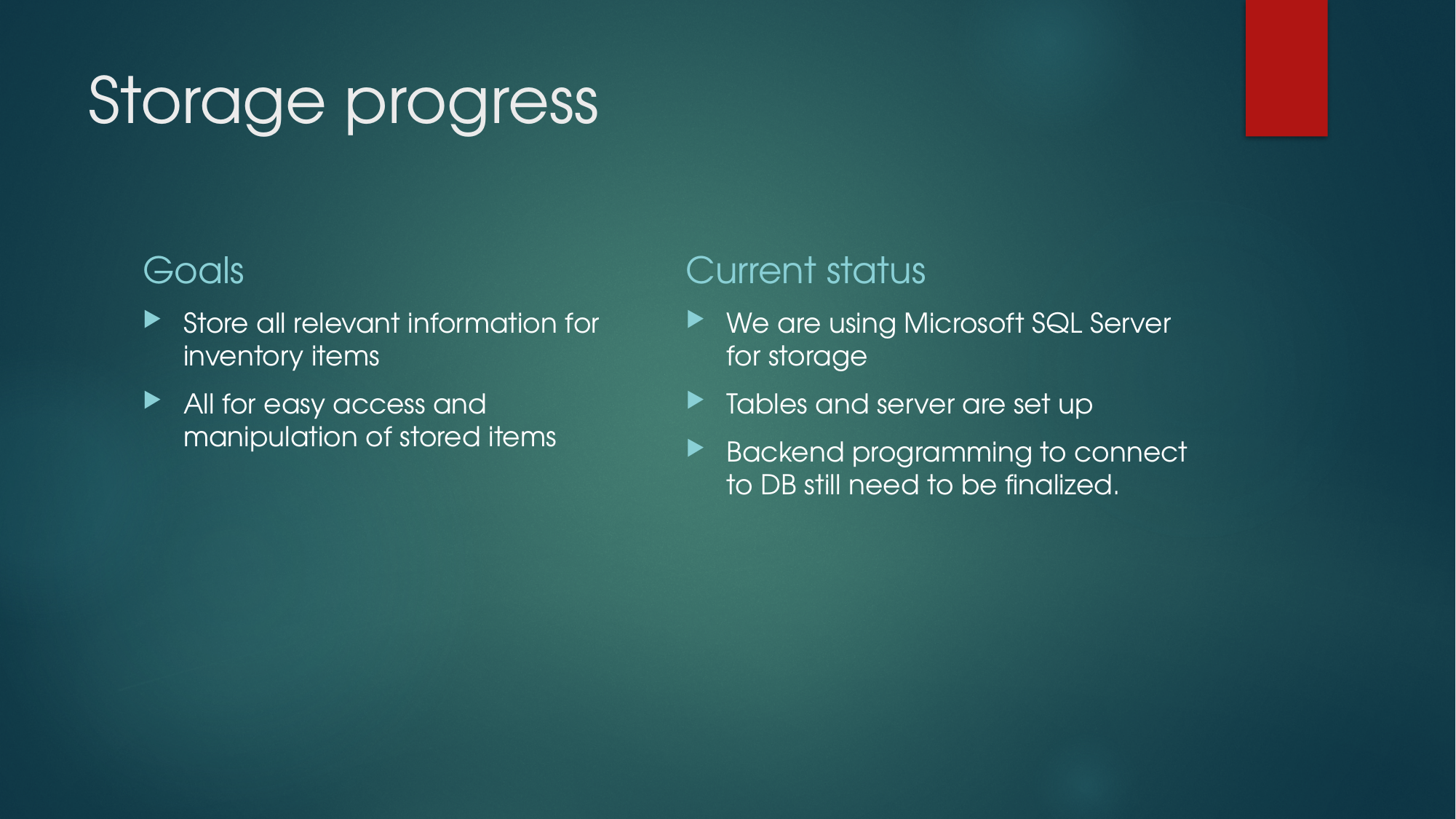

# Storage progress
Goals
Current status
Store all relevant information for inventory items
All for easy access and manipulation of stored items

We are using Microsoft SQL Server for storage
Tables and server are set up
Backend programming to connect to DB still need to be finalized.